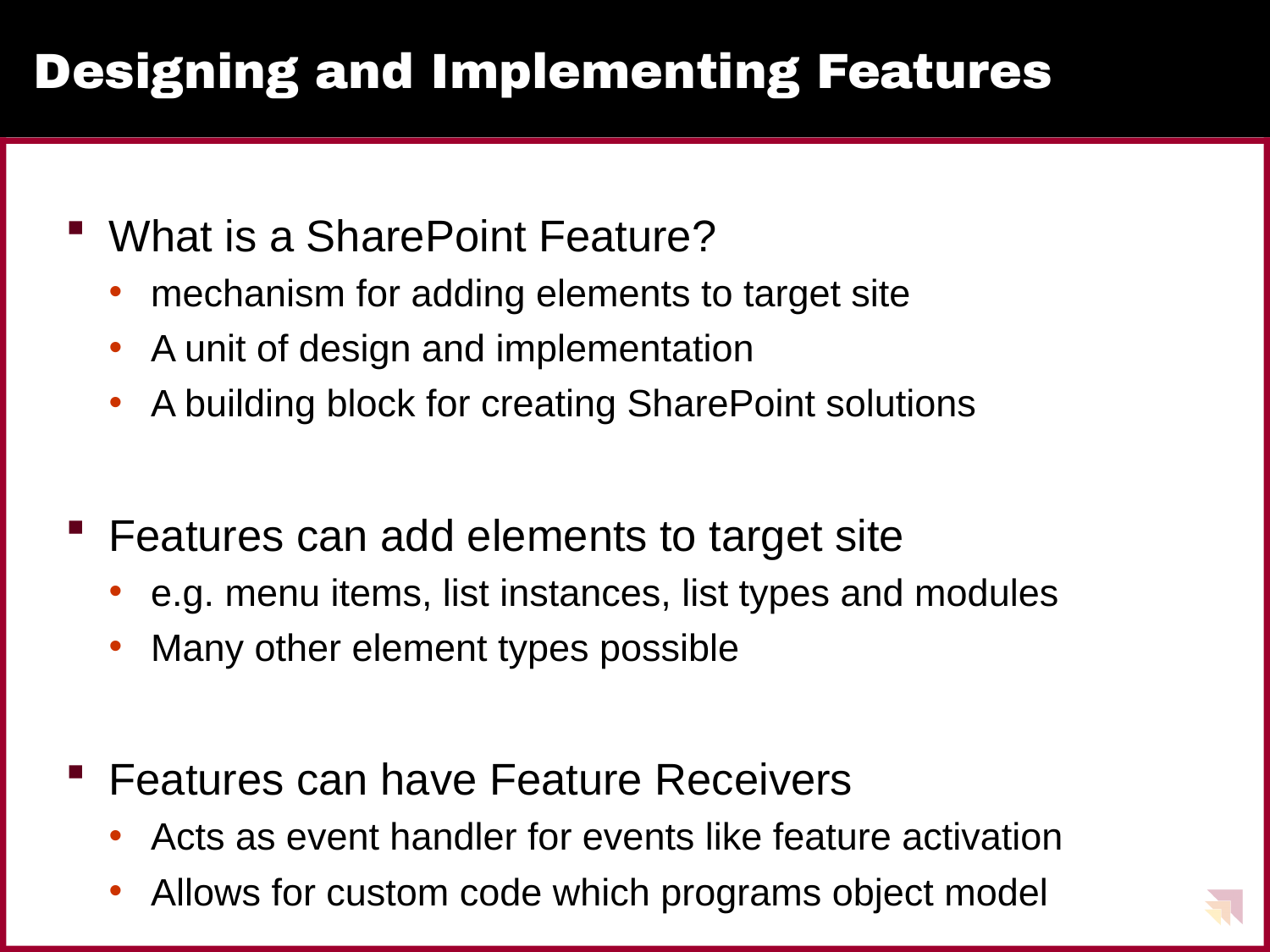

# Designing and Implementing Features
What is a SharePoint Feature?
mechanism for adding elements to target site
A unit of design and implementation
A building block for creating SharePoint solutions

Features can add elements to target site
e.g. menu items, list instances, list types and modules
Many other element types possible

Features can have Feature Receivers
Acts as event handler for events like feature activation
Allows for custom code which programs object model